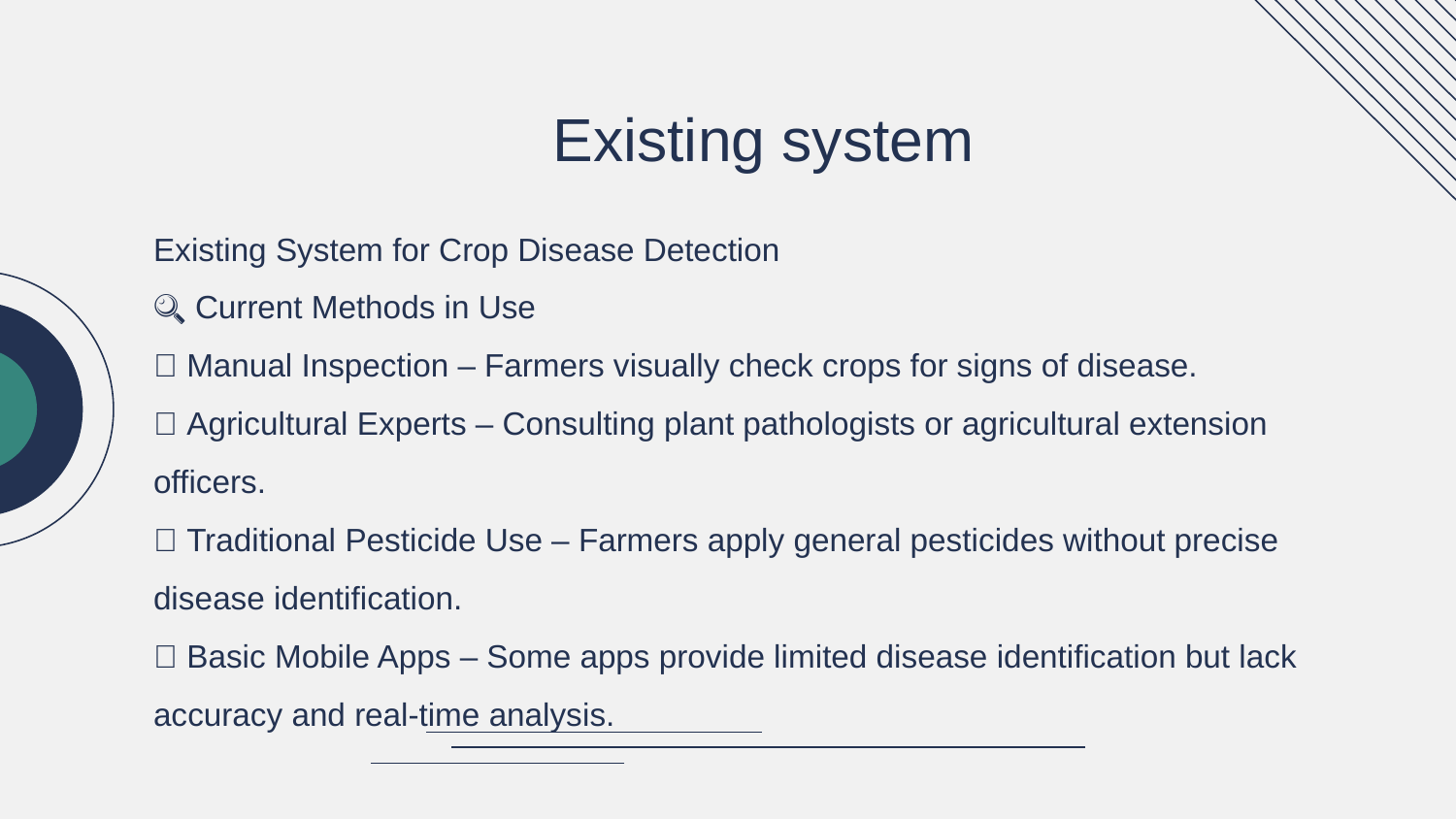

# Existing system
Existing System for Crop Disease Detection
🔍 Current Methods in Use
⿡ Manual Inspection – Farmers visually check crops for signs of disease.
⿢ Agricultural Experts – Consulting plant pathologists or agricultural extension officers.
⿣ Traditional Pesticide Use – Farmers apply general pesticides without precise disease identification.
⿤ Basic Mobile Apps – Some apps provide limited disease identification but lack accuracy and real-time analysis.